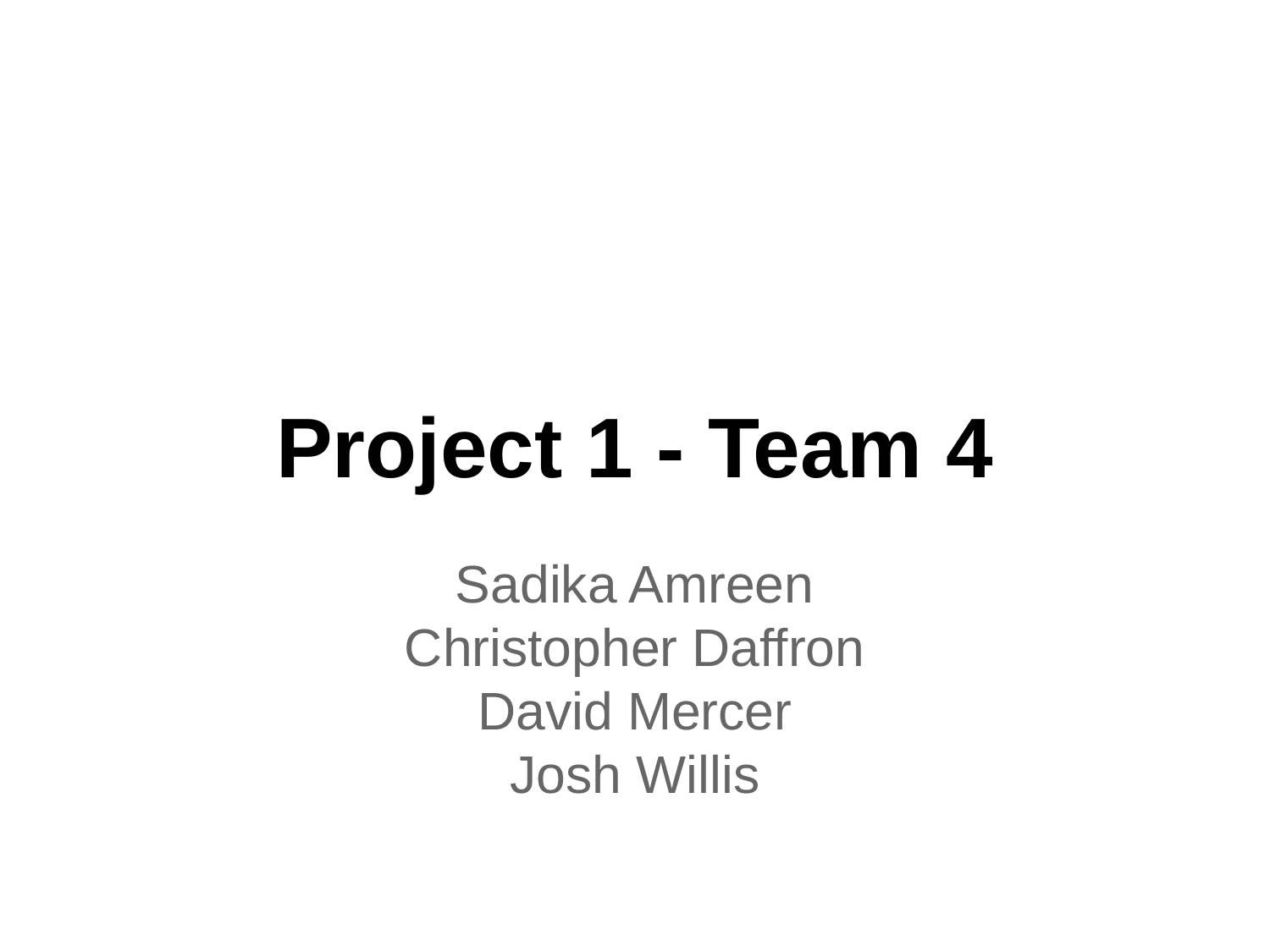

# Project 1 - Team 4
Sadika Amreen
Christopher Daffron
David Mercer
Josh Willis